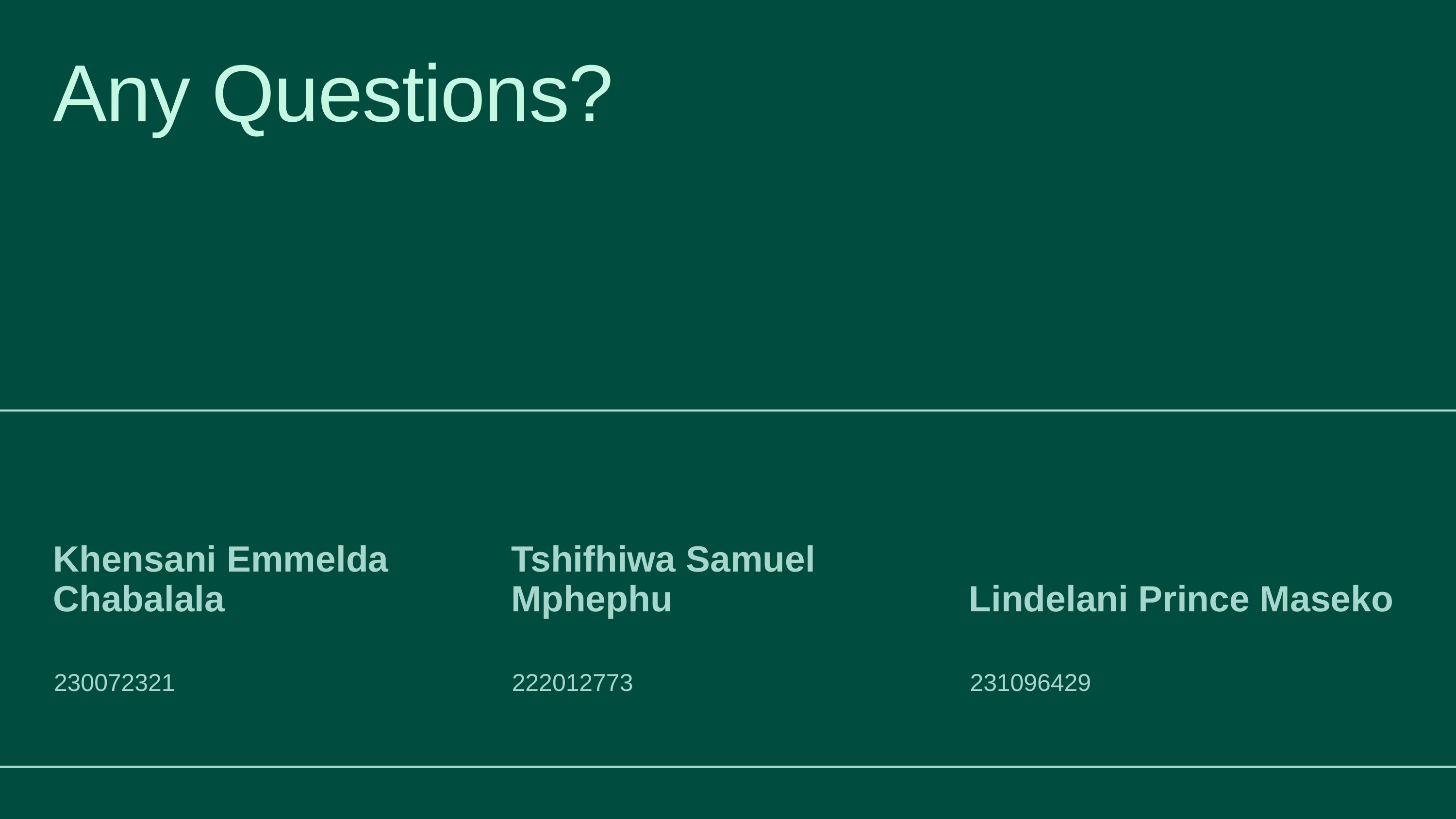

Any Questions?

Khensani Emmelda Chabalala
230072321
Tshifhiwa Samuel Mphephu
222012773
Lindelani Prince Maseko
231096429